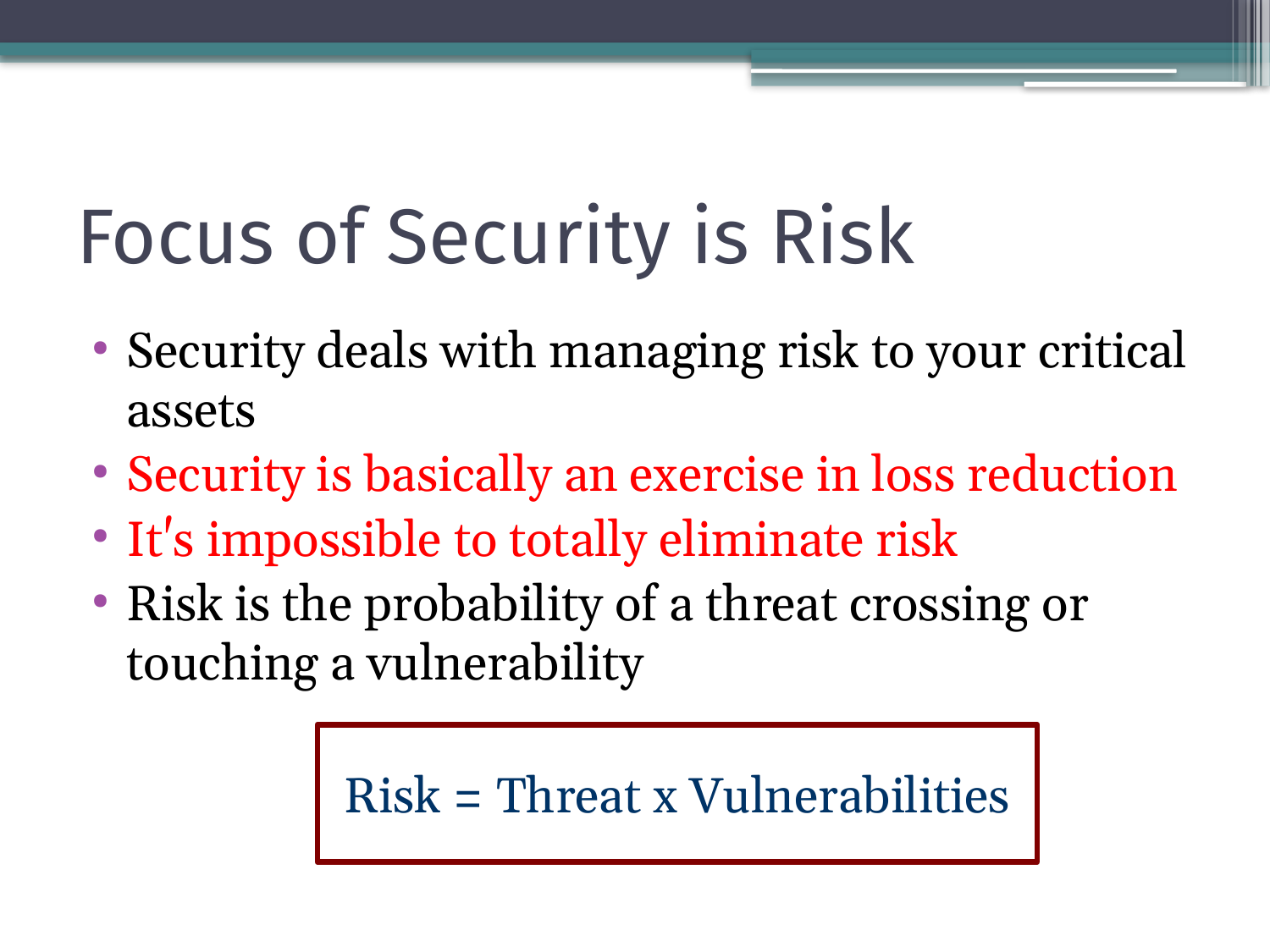

# Focus of Security is Risk
Security deals with managing risk to your critical assets
Security is basically an exercise in loss reduction
It's impossible to totally eliminate risk
Risk is the probability of a threat crossing or touching a vulnerability

Risk = Threat x Vulnerabilities